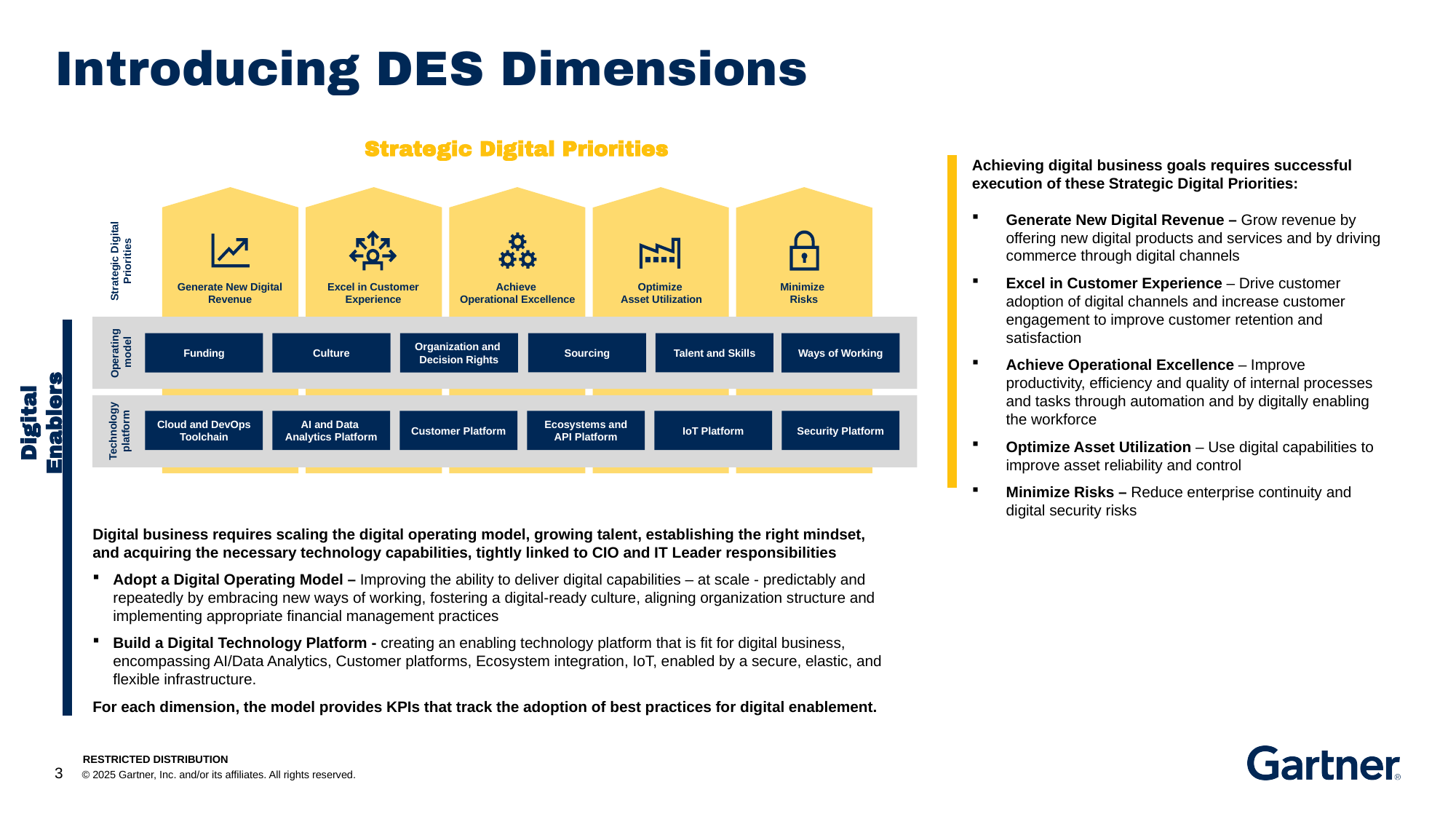

# Introducing DES Dimensions
Strategic Digital Priorities
Achieving digital business goals requires successful execution of these Strategic Digital Priorities:

Generate New Digital Revenue – Grow revenue by offering new digital products and services and by driving commerce through digital channels
Excel in Customer Experience – Drive customer adoption of digital channels and increase customer engagement to improve customer retention and satisfaction
Achieve Operational Excellence – Improve productivity, efficiency and quality of internal processes and tasks through automation and by digitally enabling the workforce
Optimize Asset Utilization – Use digital capabilities to improve asset reliability and control
Minimize Risks – Reduce enterprise continuity and digital security risks

Generate New Digital Revenue
Excel in Customer Experience
Achieve
Operational Excellence

Minimize
Risks

Optimize
Asset Utilization
Strategic Digital Priorities

Sourcing
Talent and Skills
Funding
Culture
Organization and
Decision Rights
Ways of Working
Operating
model

Cloud and DevOps Toolchain
AI and Data
Analytics Platform
Customer Platform
Ecosystems and API Platform
IoT Platform
Security Platform
Technology platform
Digital Enablers
Digital business requires scaling the digital operating model, growing talent, establishing the right mindset, and acquiring the necessary technology capabilities, tightly linked to CIO and IT Leader responsibilities
Adopt a Digital Operating Model – Improving the ability to deliver digital capabilities – at scale - predictably and repeatedly by embracing new ways of working, fostering a digital-ready culture, aligning organization structure and implementing appropriate financial management practices
Build a Digital Technology Platform - creating an enabling technology platform that is fit for digital business, encompassing AI/Data Analytics, Customer platforms, Ecosystem integration, IoT, enabled by a secure, elastic, and flexible infrastructure.
For each dimension, the model provides KPIs that track the adoption of best practices for digital enablement.